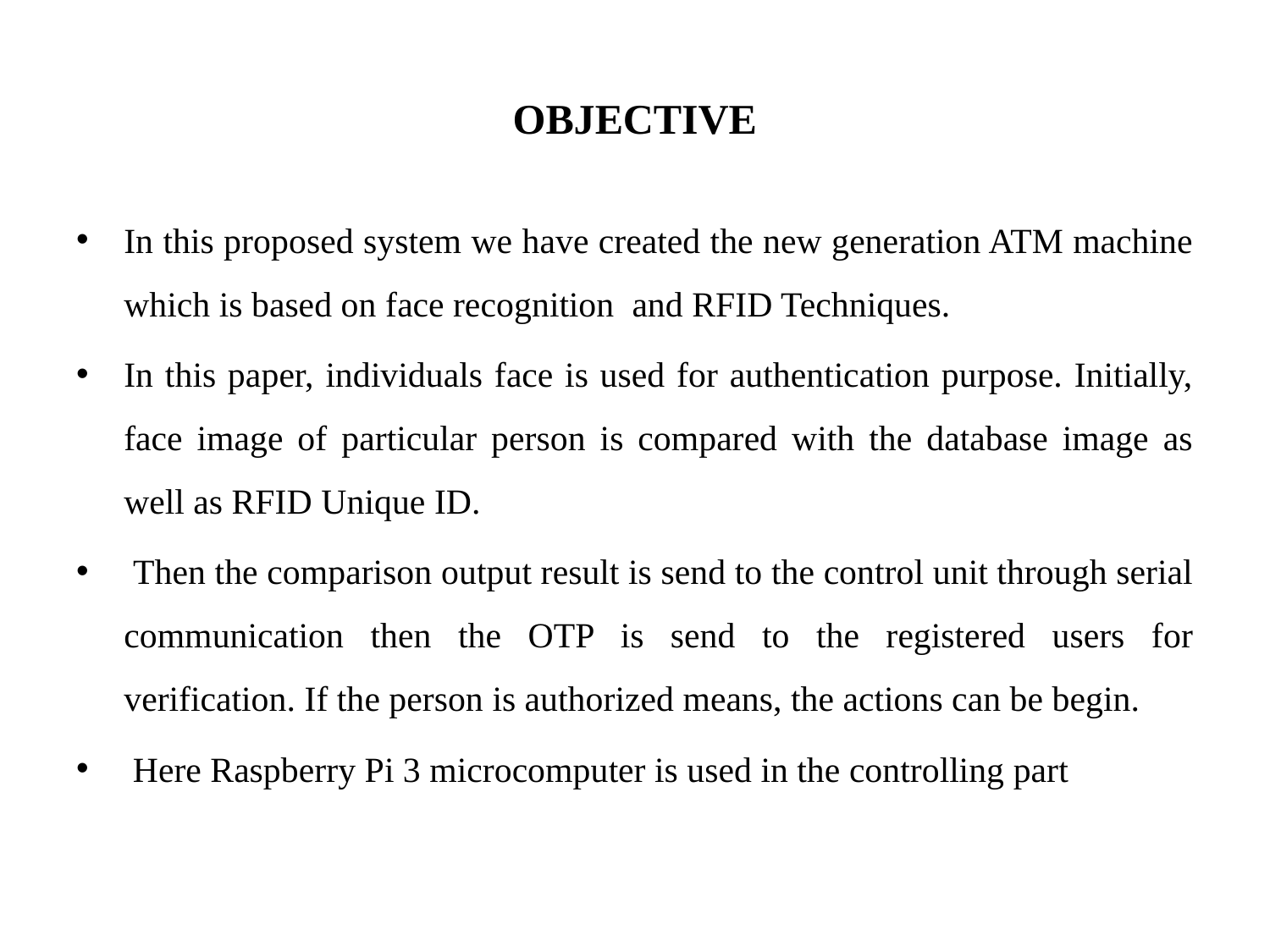

# OBJECTIVE
In this proposed system we have created the new generation ATM machine which is based on face recognition  and RFID Techniques.
In this paper, individuals face is used for authentication purpose. Initially, face image of particular person is compared with the database image as well as RFID Unique ID.
 Then the comparison output result is send to the control unit through serial communication then the OTP is send to the registered users for verification. If the person is authorized means, the actions can be begin.
 Here Raspberry Pi 3 microcomputer is used in the controlling part